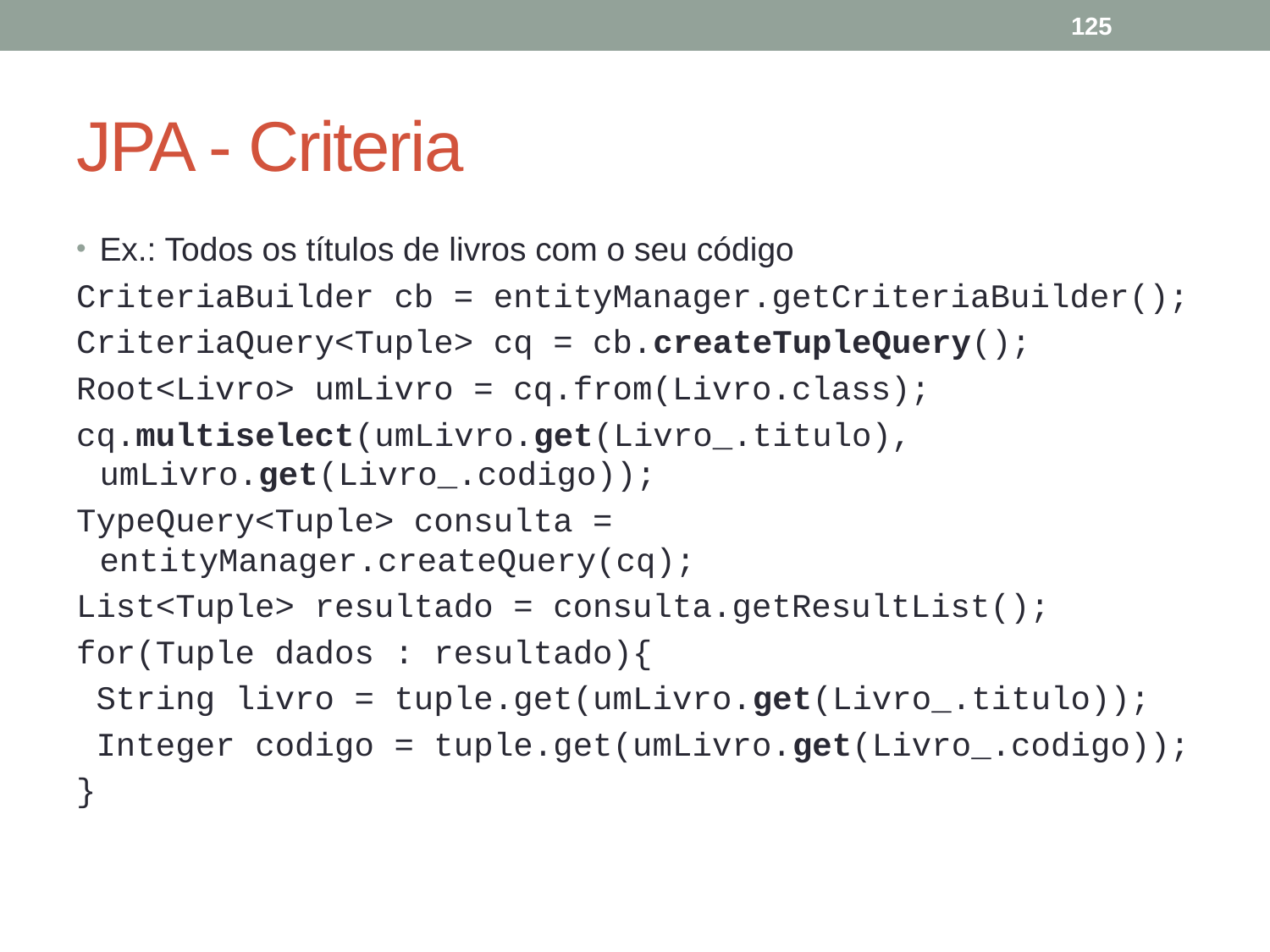

125
# JPA - Criteria
Ex.: Todos os títulos de livros com o seu código
CriteriaBuilder cb = entityManager.getCriteriaBuilder();
CriteriaQuery<Tuple> cq = cb.createTupleQuery();
Root<Livro> umLivro = cq.from(Livro.class);
cq.multiselect(umLivro.get(Livro_.titulo), umLivro.get(Livro_.codigo));
TypeQuery<Tuple> consulta = entityManager.createQuery(cq);
List<Tuple> resultado = consulta.getResultList();
for(Tuple dados : resultado){
 String livro = tuple.get(umLivro.get(Livro_.titulo));
 Integer codigo = tuple.get(umLivro.get(Livro_.codigo));
}